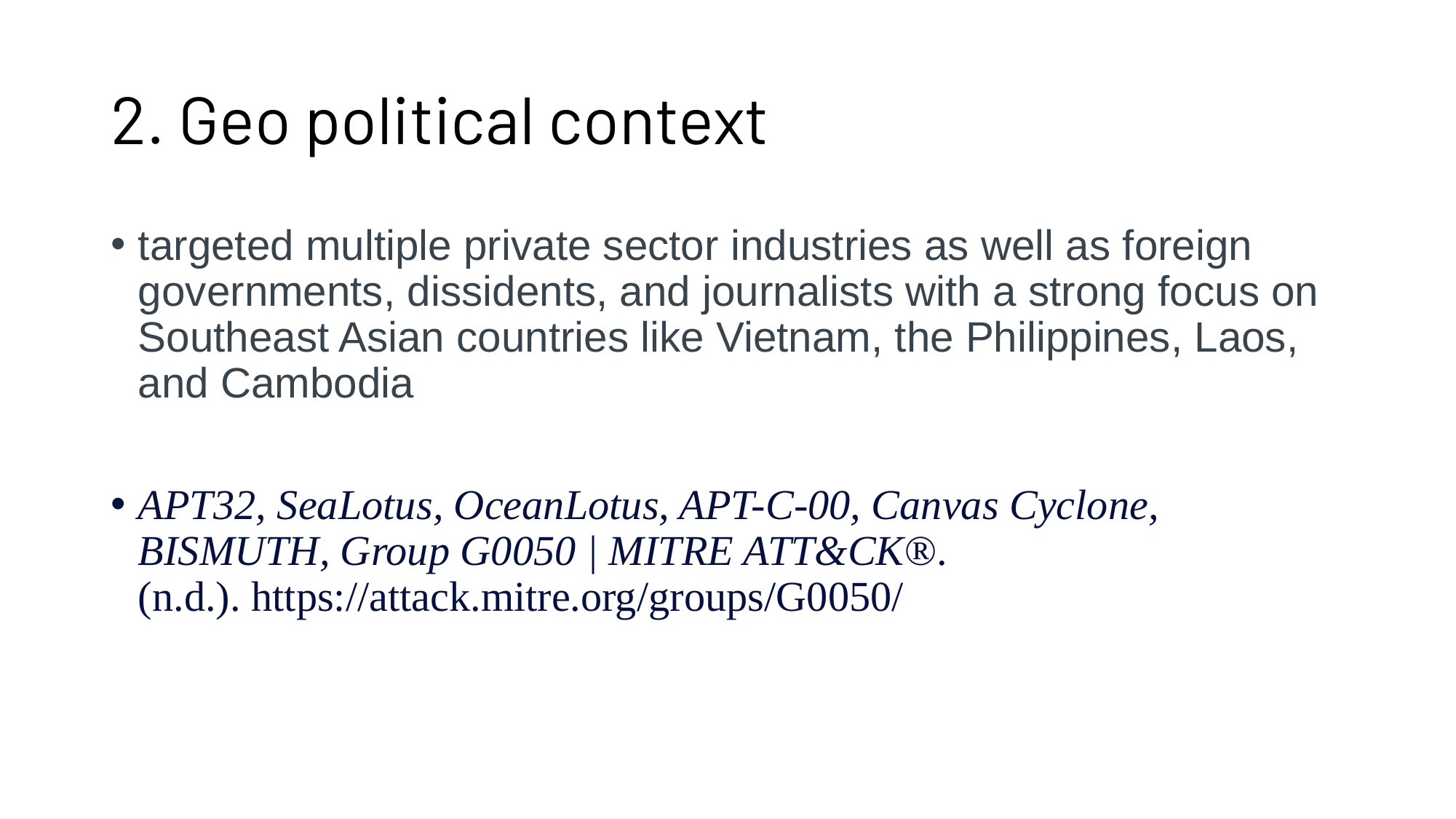

# 2. Geo political context
targeted multiple private sector industries as well as foreign governments, dissidents, and journalists with a strong focus on Southeast Asian countries like Vietnam, the Philippines, Laos, and Cambodia

APT32, SeaLotus, OceanLotus, APT-C-00, Canvas Cyclone, BISMUTH, Group G0050 | MITRE ATT&CK®. (n.d.). https://attack.mitre.org/groups/G0050/